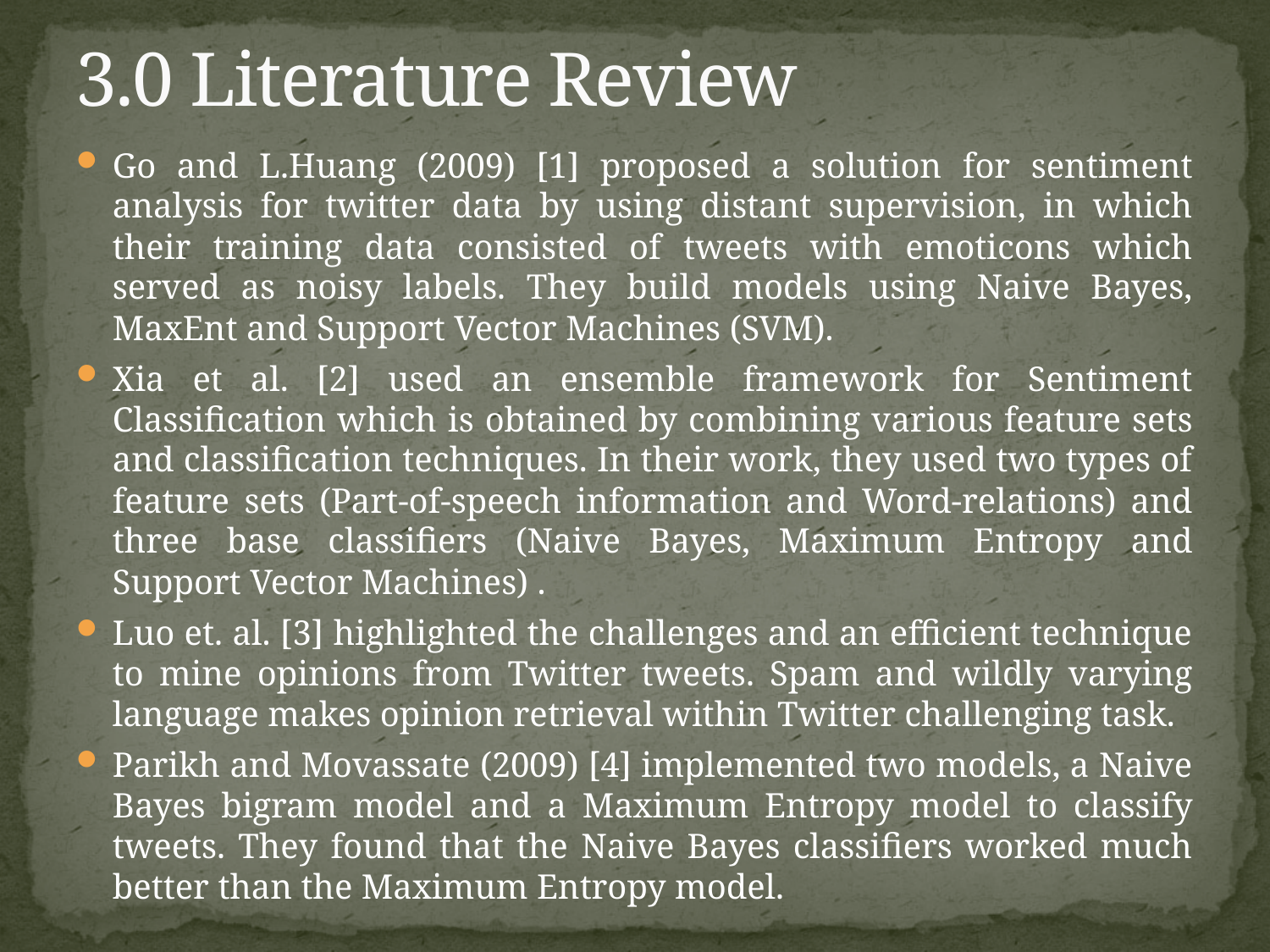

# 3.0 Literature Review
Go and L.Huang (2009) [1] proposed a solution for sentiment analysis for twitter data by using distant supervision, in which their training data consisted of tweets with emoticons which served as noisy labels. They build models using Naive Bayes, MaxEnt and Support Vector Machines (SVM).
Xia et al. [2] used an ensemble framework for Sentiment Classification which is obtained by combining various feature sets and classification techniques. In their work, they used two types of feature sets (Part-of-speech information and Word-relations) and three base classifiers (Naive Bayes, Maximum Entropy and Support Vector Machines) .
Luo et. al. [3] highlighted the challenges and an efficient technique to mine opinions from Twitter tweets. Spam and wildly varying language makes opinion retrieval within Twitter challenging task.
Parikh and Movassate (2009) [4] implemented two models, a Naive Bayes bigram model and a Maximum Entropy model to classify tweets. They found that the Naive Bayes classifiers worked much better than the Maximum Entropy model.